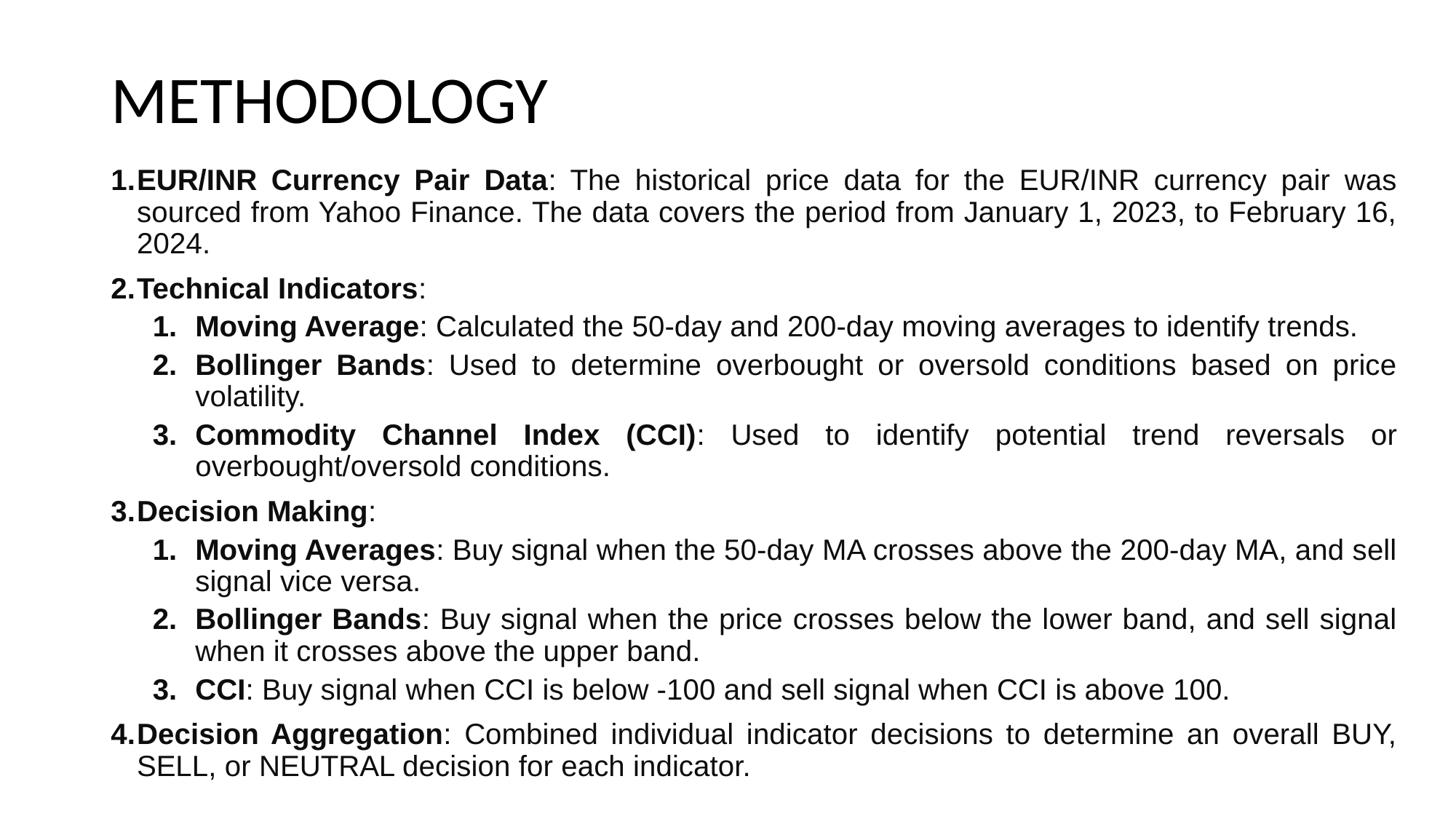

# METHODOLOGY
EUR/INR Currency Pair Data: The historical price data for the EUR/INR currency pair was sourced from Yahoo Finance. The data covers the period from January 1, 2023, to February 16, 2024.
Technical Indicators:
Moving Average: Calculated the 50-day and 200-day moving averages to identify trends.
Bollinger Bands: Used to determine overbought or oversold conditions based on price volatility.
Commodity Channel Index (CCI): Used to identify potential trend reversals or overbought/oversold conditions.
Decision Making:
Moving Averages: Buy signal when the 50-day MA crosses above the 200-day MA, and sell signal vice versa.
Bollinger Bands: Buy signal when the price crosses below the lower band, and sell signal when it crosses above the upper band.
CCI: Buy signal when CCI is below -100 and sell signal when CCI is above 100.
Decision Aggregation: Combined individual indicator decisions to determine an overall BUY, SELL, or NEUTRAL decision for each indicator.